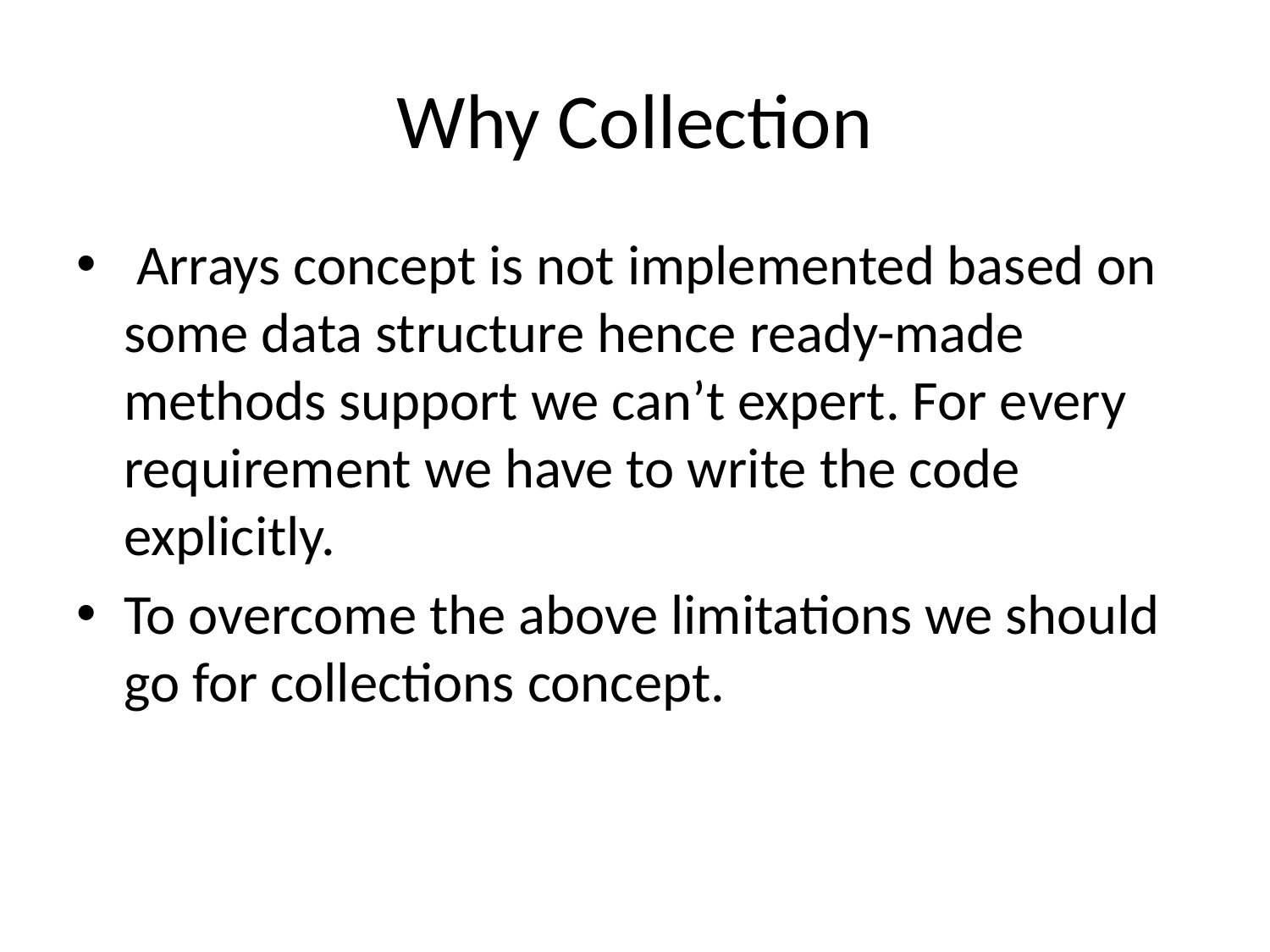

# Why Collection
 Arrays concept is not implemented based on some data structure hence ready-made methods support we can’t expert. For every requirement we have to write the code explicitly.
To overcome the above limitations we should go for collections concept.